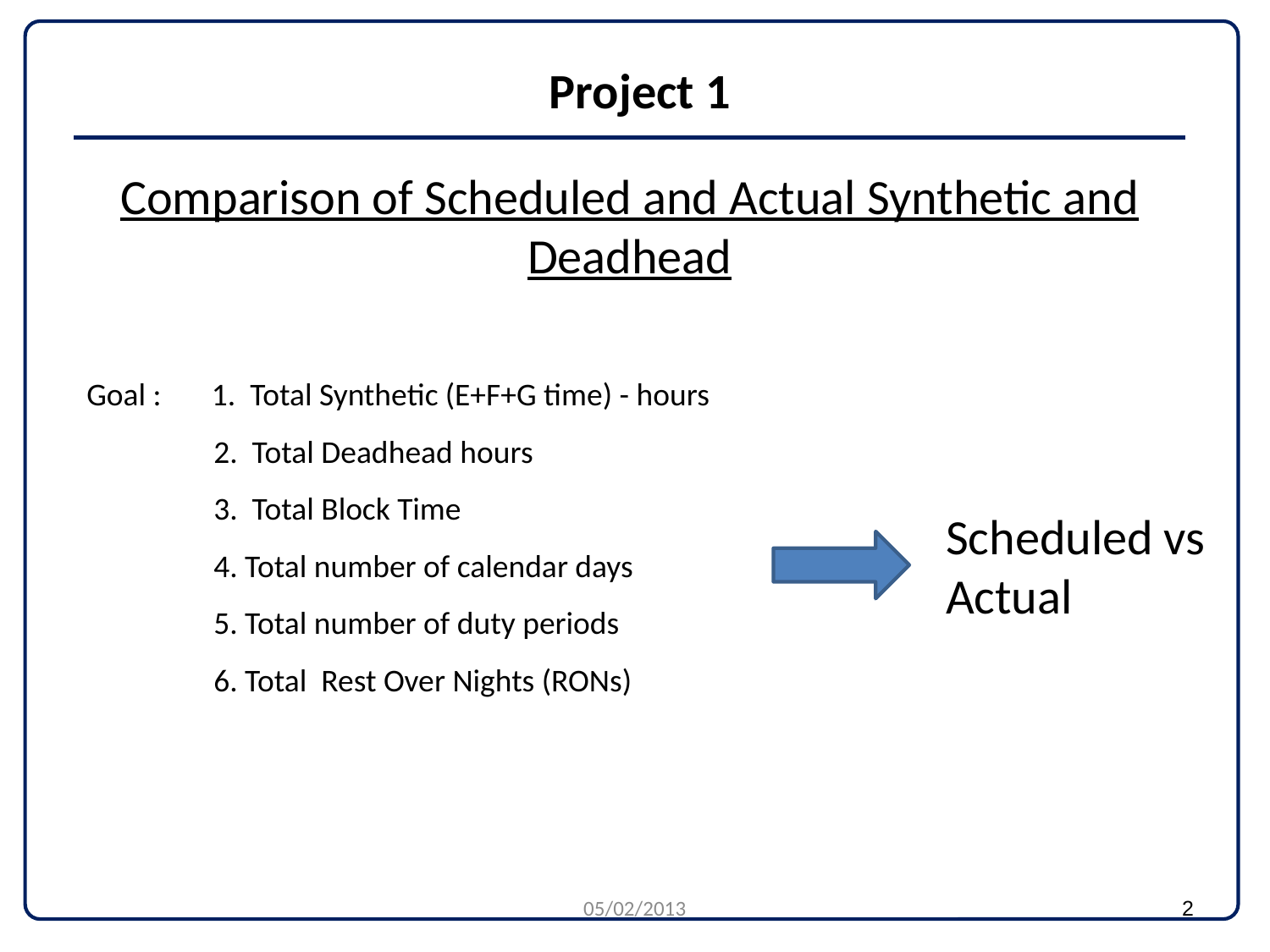

Project 1
Comparison of Scheduled and Actual Synthetic and Deadhead
Goal :       1.  Total Synthetic (E+F+G time) - hours
	2.  Total Deadhead hours
	3.  Total Block Time
	4. Total number of calendar days
	5. Total number of duty periods
	6. Total  Rest Over Nights (RONs)

Scheduled vs
Actual

05/02/2013
2